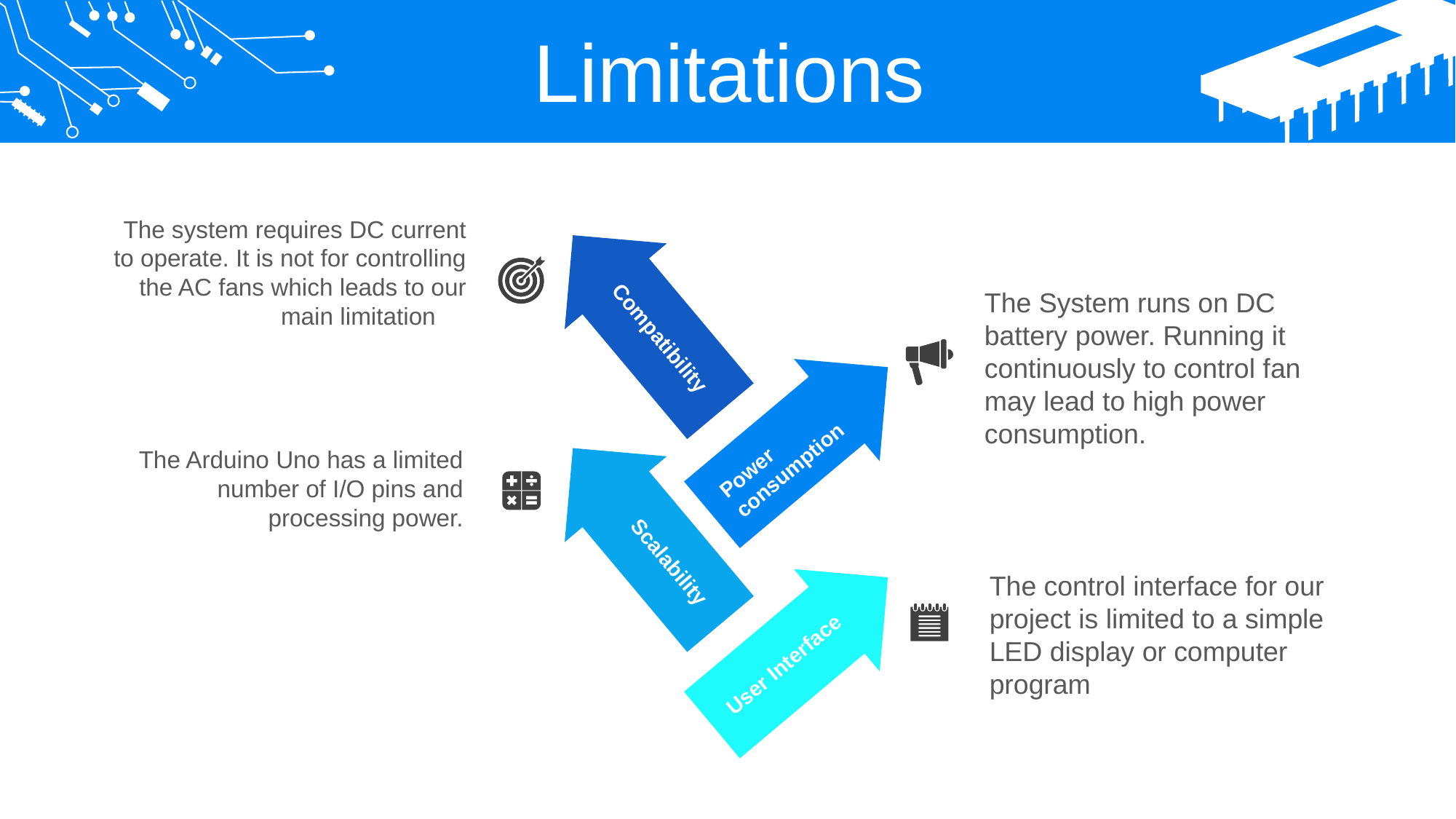

Limitations

The system requires DC current to operate. It is not for controlling the AC fans which leads to our main limitation

The System runs on DC battery power. Running it continuously to control fan may lead to high power consumption.

Compatibility

Power consumption
The Arduino Uno has a limited number of I/O pins and processing power.

Scalability
The control interface for our project is limited to a simple LED display or computer program

User Interface